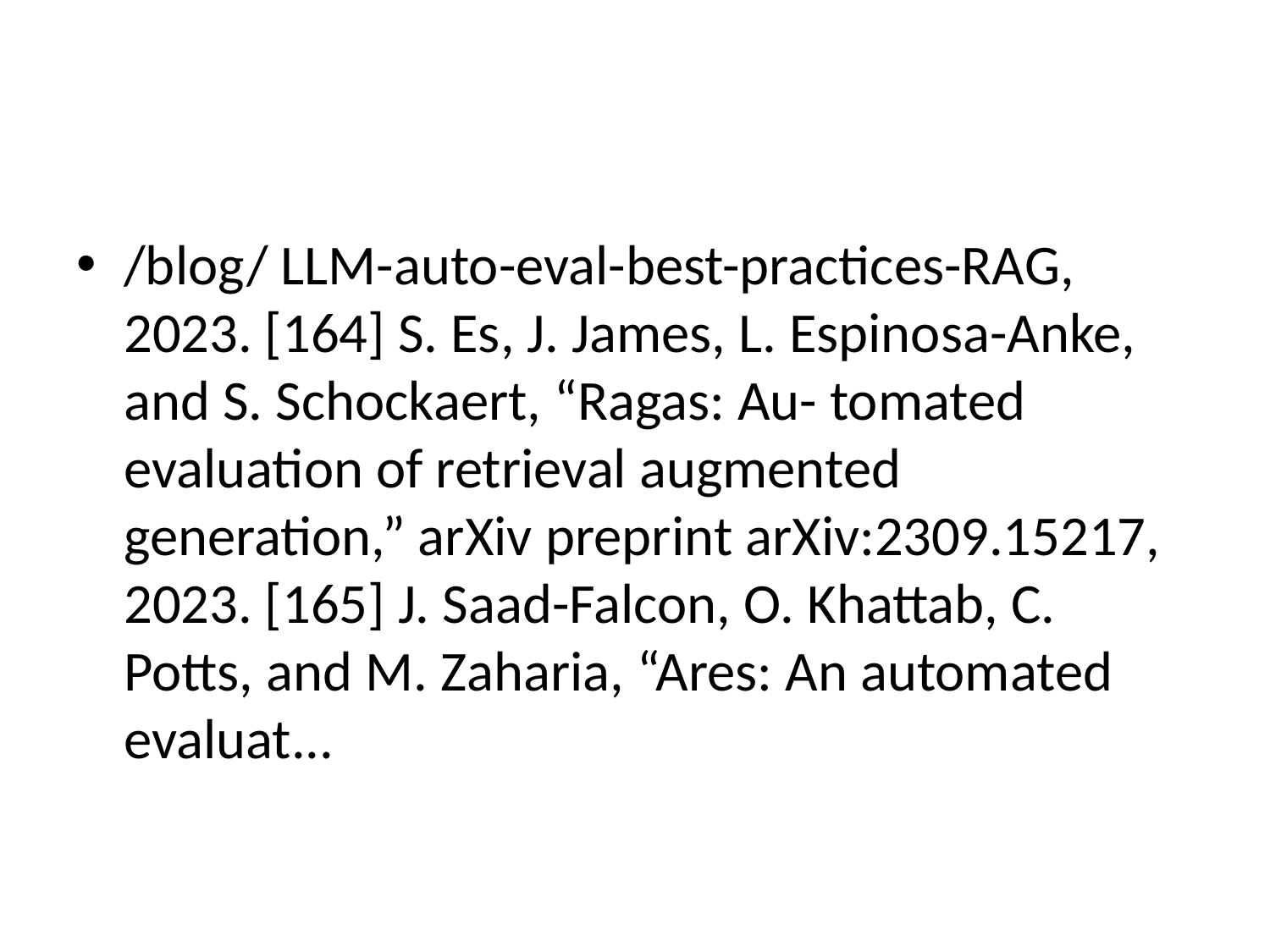

#
/blog/ LLM-auto-eval-best-practices-RAG, 2023. [164] S. Es, J. James, L. Espinosa-Anke, and S. Schockaert, “Ragas: Au- tomated evaluation of retrieval augmented generation,” arXiv preprint arXiv:2309.15217, 2023. [165] J. Saad-Falcon, O. Khattab, C. Potts, and M. Zaharia, “Ares: An automated evaluat...